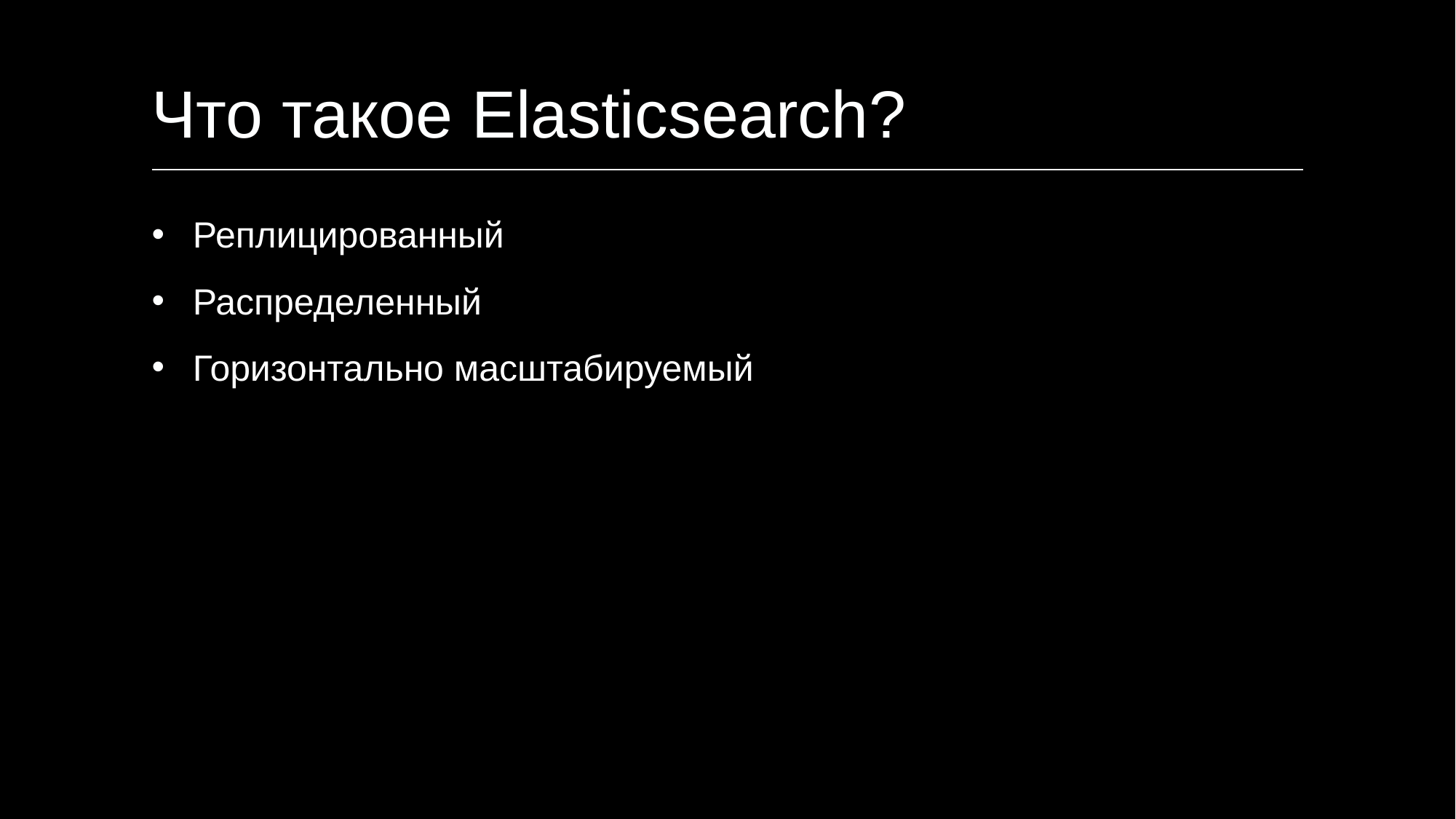

# Что такое Elasticsearch?
Реплицированный
Распределенный
Горизонтально масштабируемый